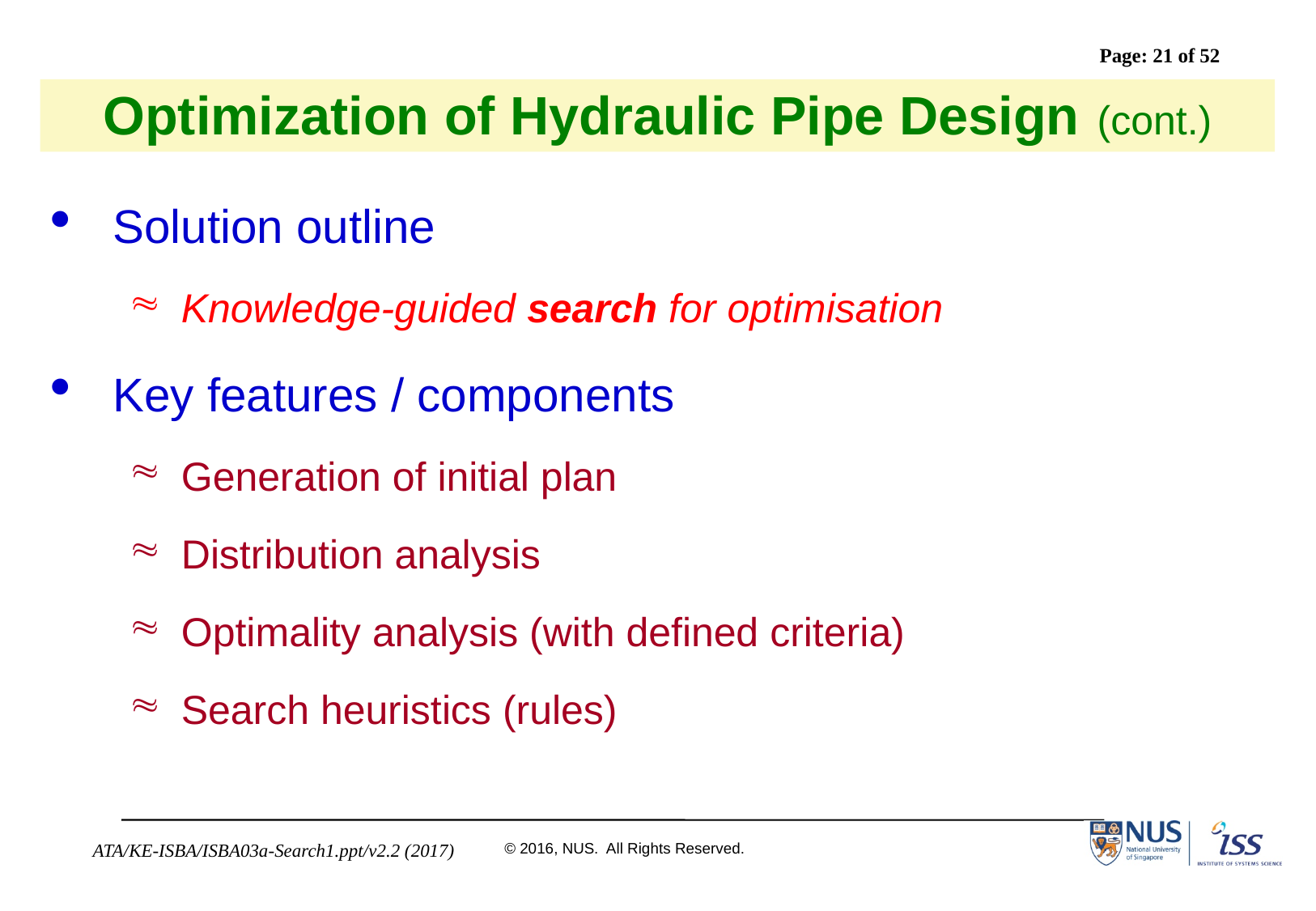

# Optimization of Hydraulic Pipe Design (cont.)
Solution outline
Knowledge-guided search for optimisation
Key features / components
Generation of initial plan
Distribution analysis
Optimality analysis (with defined criteria)
Search heuristics (rules)